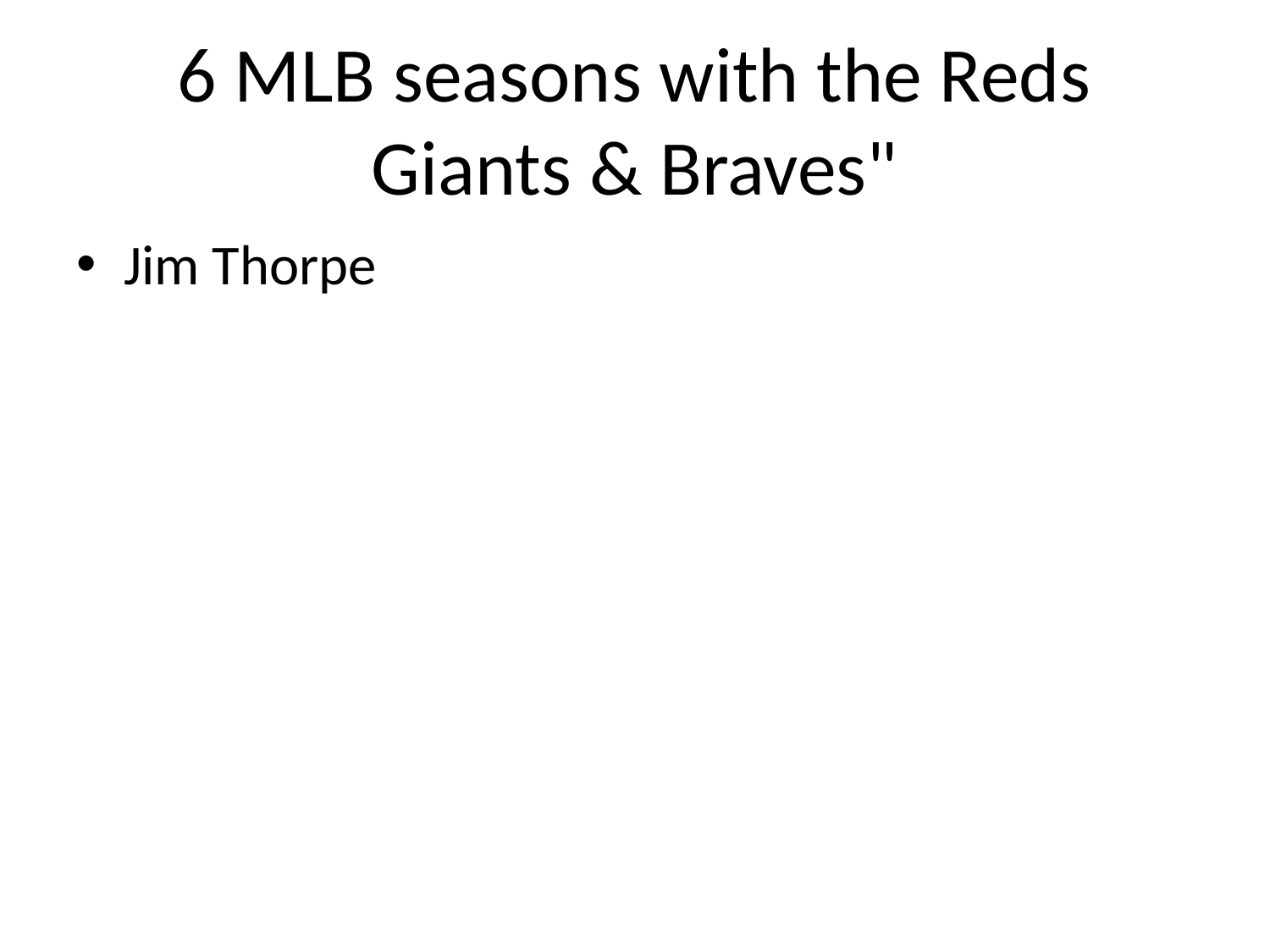

# 6 MLB seasons with the Reds Giants & Braves"
Jim Thorpe